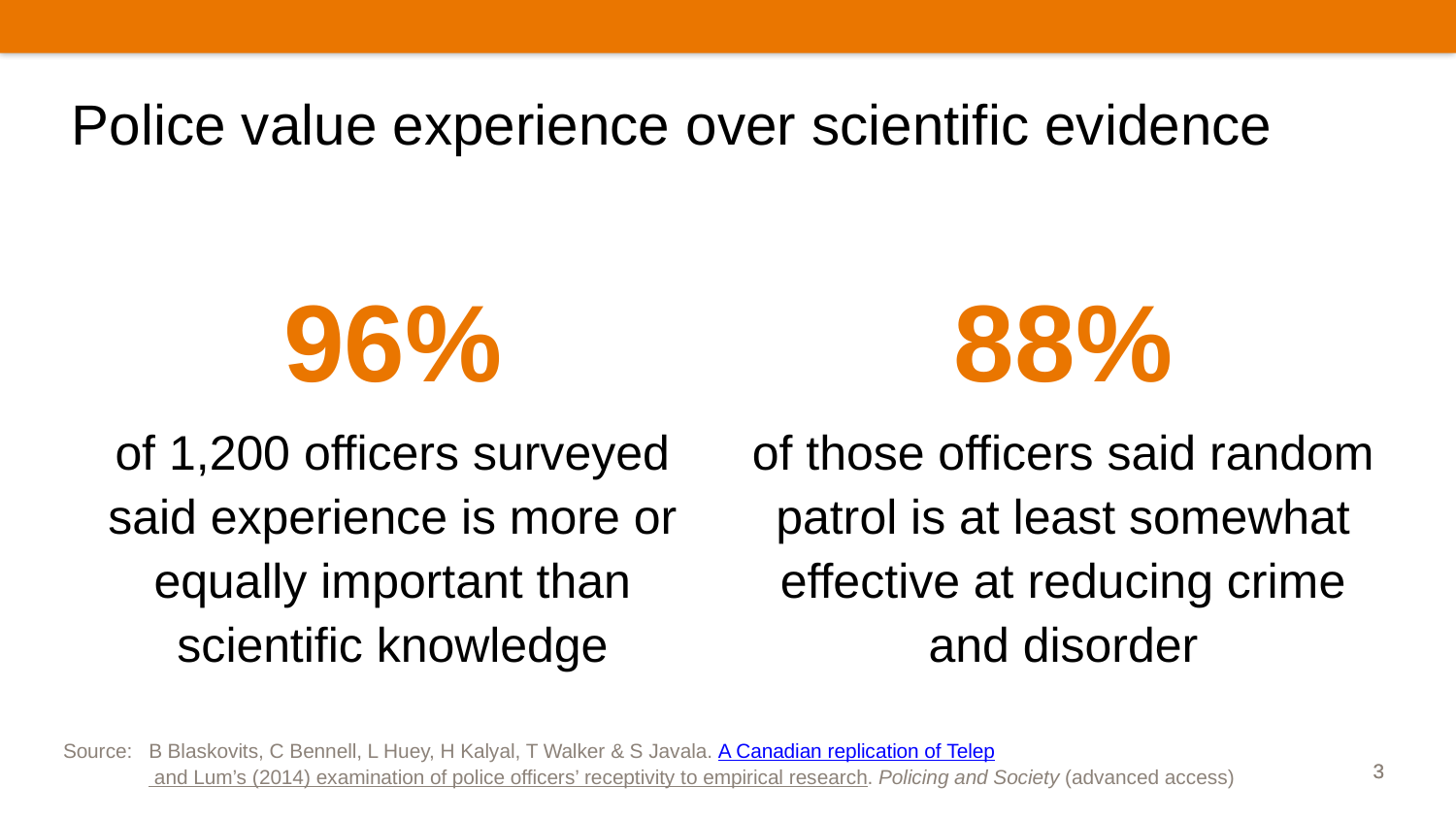

# Police value experience over scientific evidence
96%
of 1,200 officers surveyed said experience is more or equally important than scientific knowledge
88%
of those officers said random patrol is at least somewhat effective at reducing crime and disorder
Source:	B Blaskovits, C Bennell, L Huey, H Kalyal, T Walker & S Javala. A Canadian replication of Telep and Lum’s (2014) examination of police officers’ receptivity to empirical research. Policing and Society (advanced access)